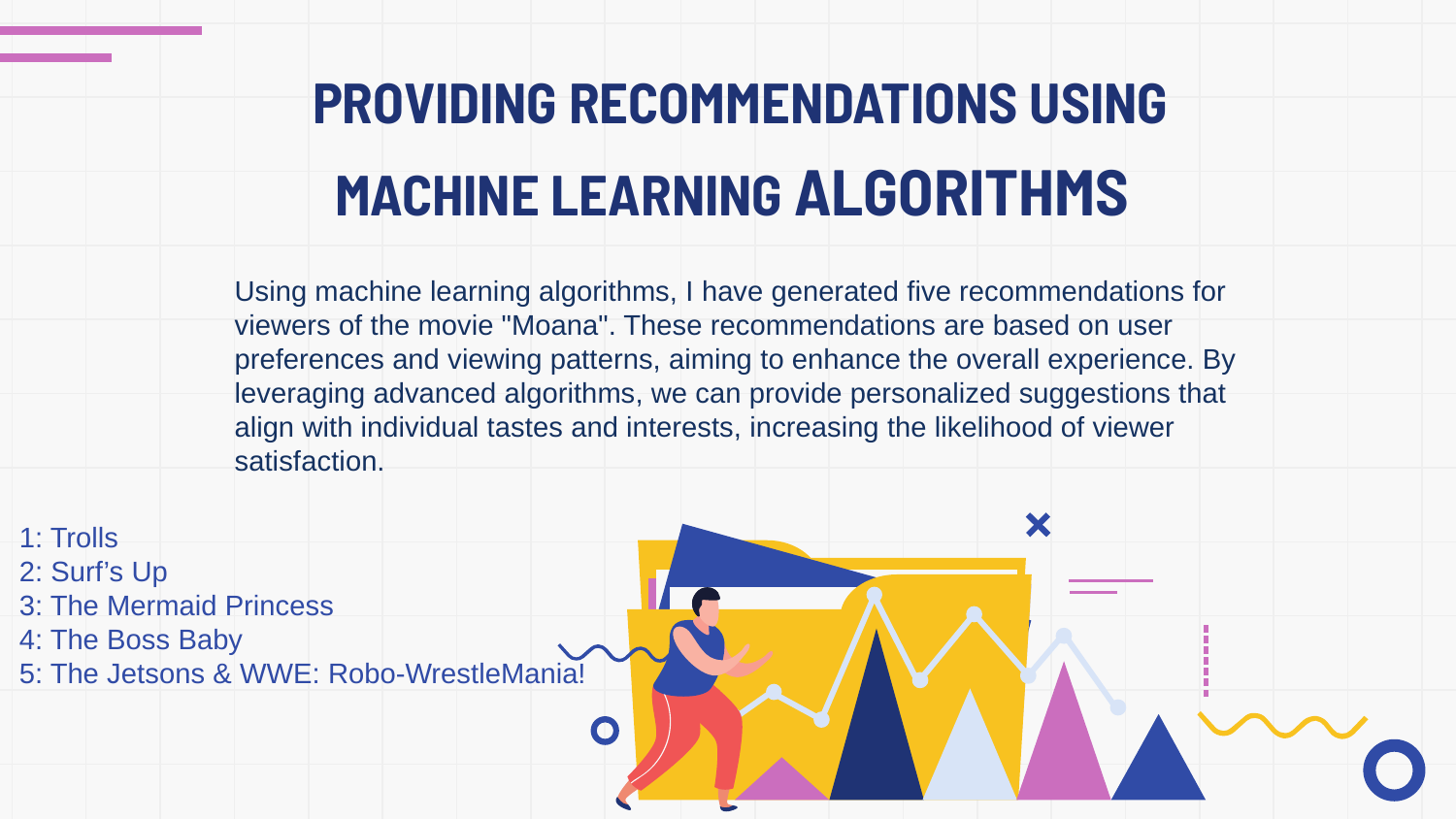

# PROVIDING RECOMMENDATIONS USING MACHINE LEARNING ALGORITHMS
Using machine learning algorithms, I have generated five recommendations for viewers of the movie "Moana". These recommendations are based on user preferences and viewing patterns, aiming to enhance the overall experience. By leveraging advanced algorithms, we can provide personalized suggestions that align with individual tastes and interests, increasing the likelihood of viewer satisfaction.

1: Trolls
2: Surf’s Up
3: The Mermaid Princess
4: The Boss Baby
5: The Jetsons & WWE: Robo-WrestleMania!